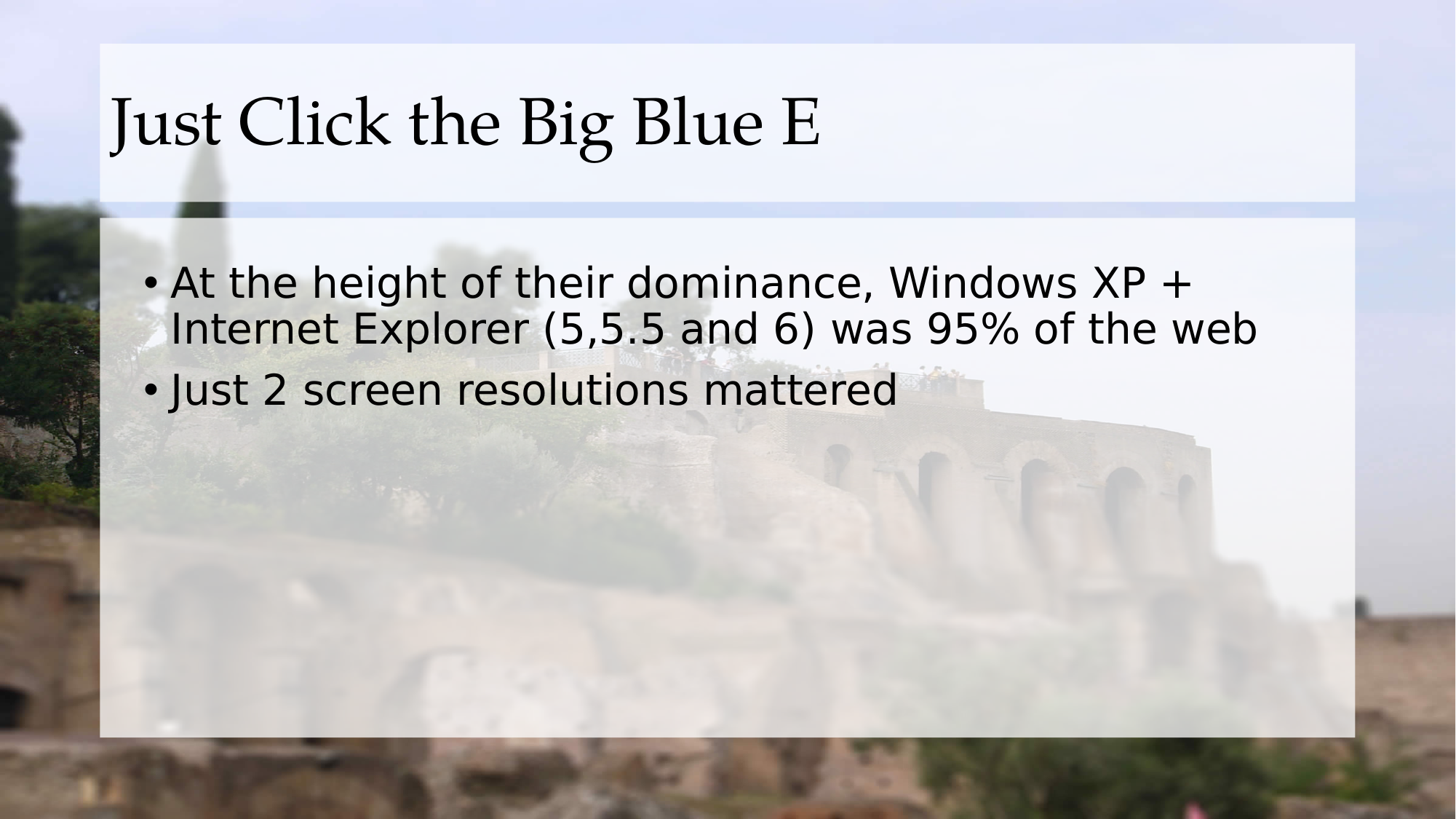

# Just Click the Big Blue E
At the height of their dominance, Windows XP + Internet Explorer (5,5.5 and 6) was 95% of the web
Just 2 screen resolutions mattered